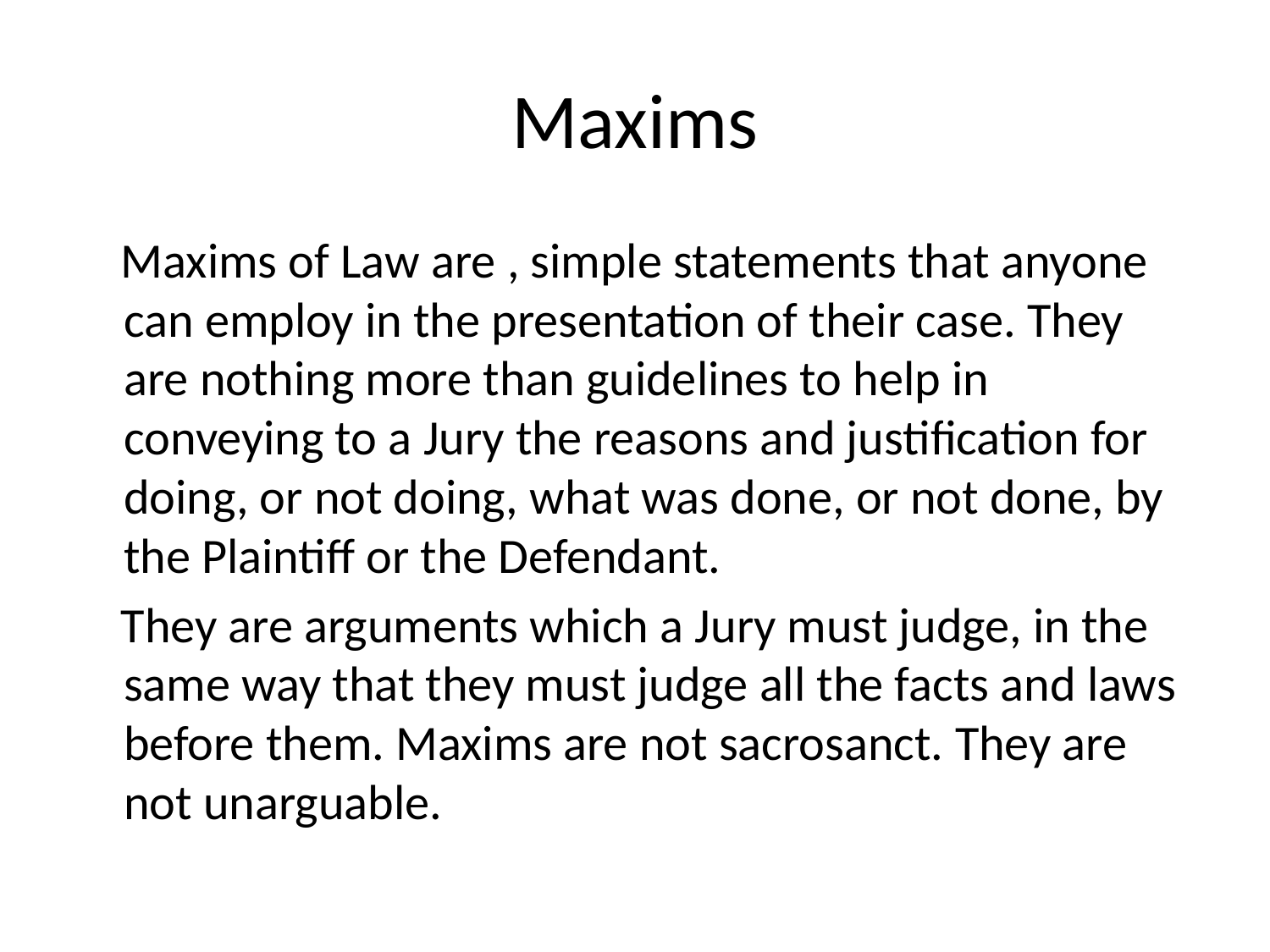

# Maxims
    Maxims of Law are , simple statements that anyone can employ in the presentation of their case. They are nothing more than guidelines to help in conveying to a Jury the reasons and justification for doing, or not doing, what was done, or not done, by the Plaintiff or the Defendant.
    They are arguments which a Jury must judge, in the same way that they must judge all the facts and laws before them. Maxims are not sacrosanct. They are not unarguable.